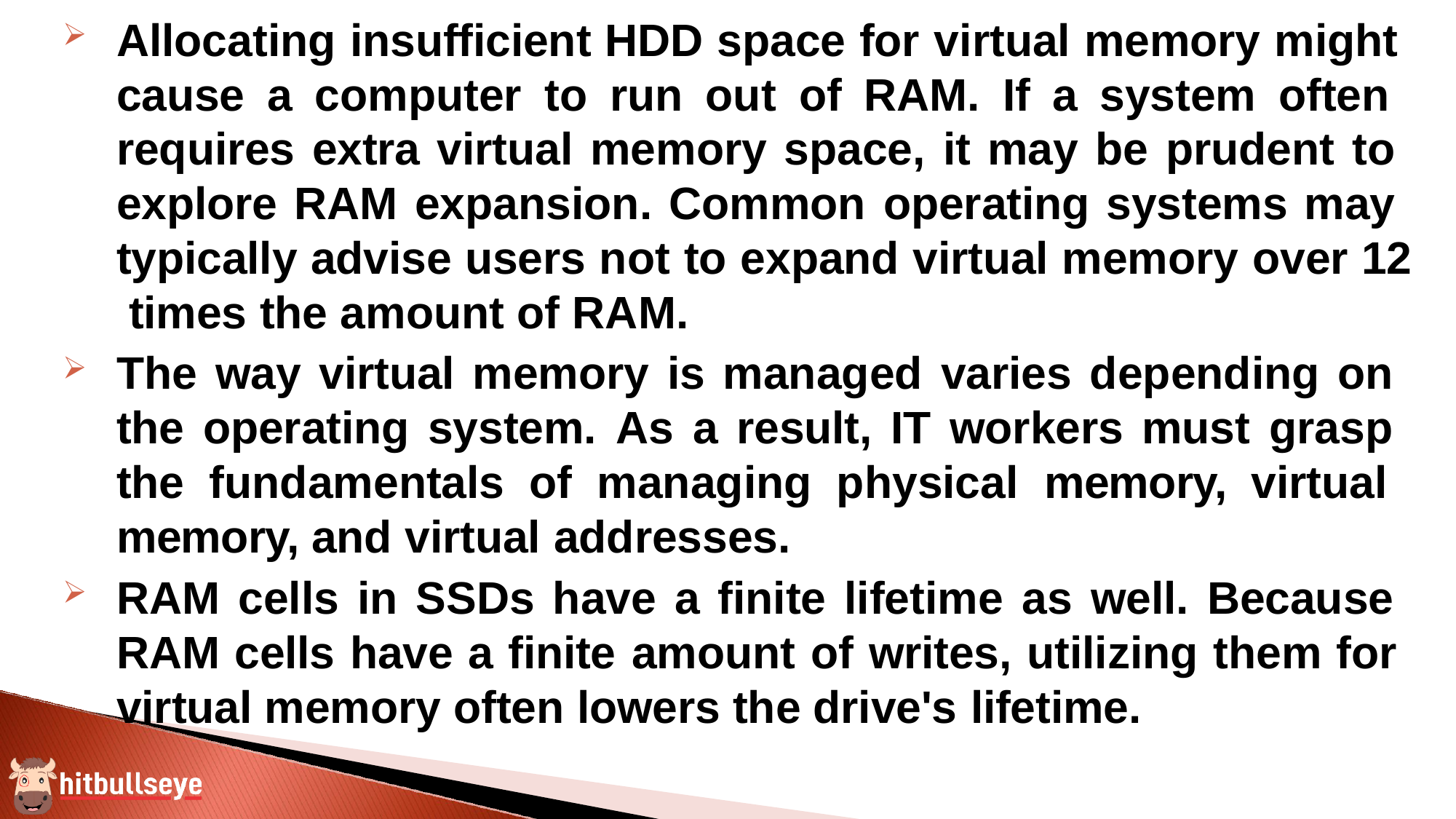

Allocating insufficient HDD space for virtual memory might  cause a computer to run out of RAM. If a system often  requires extra virtual memory space, it may be prudent to  explore RAM expansion. Common operating systems may  typically advise users not to expand virtual memory over 12  times the amount of RAM.
The way virtual memory is managed varies depending on  the operating system. As a result, IT workers must grasp  the fundamentals of managing physical memory, virtual  memory, and virtual addresses.
RAM cells in SSDs have a finite lifetime as well. Because  RAM cells have a finite amount of writes, utilizing them for  virtual memory often lowers the drive's lifetime.